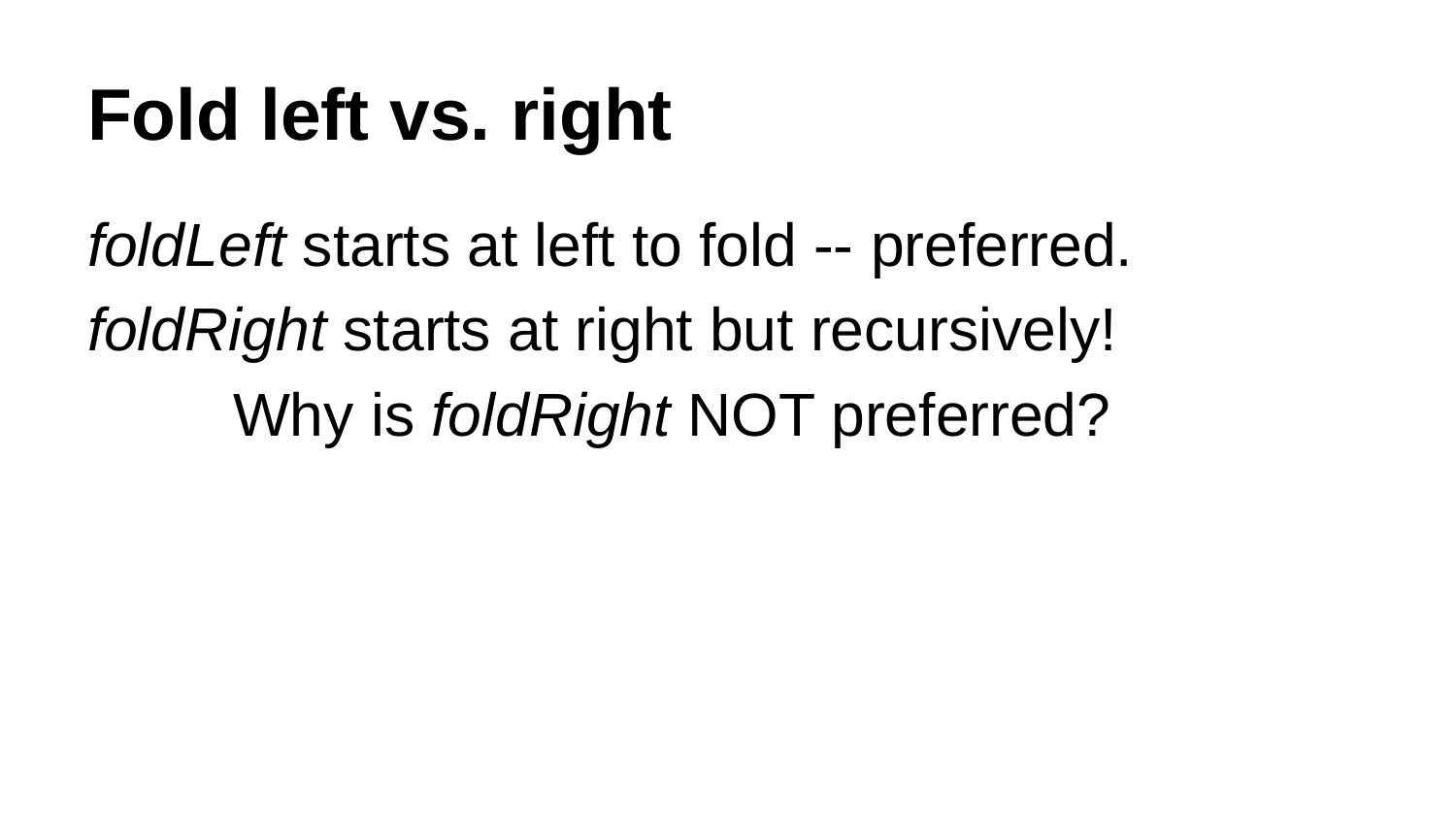

# Fold left vs. right
foldLeft starts at left to fold -- preferred.
foldRight starts at right but recursively!
	Why is foldRight NOT preferred?